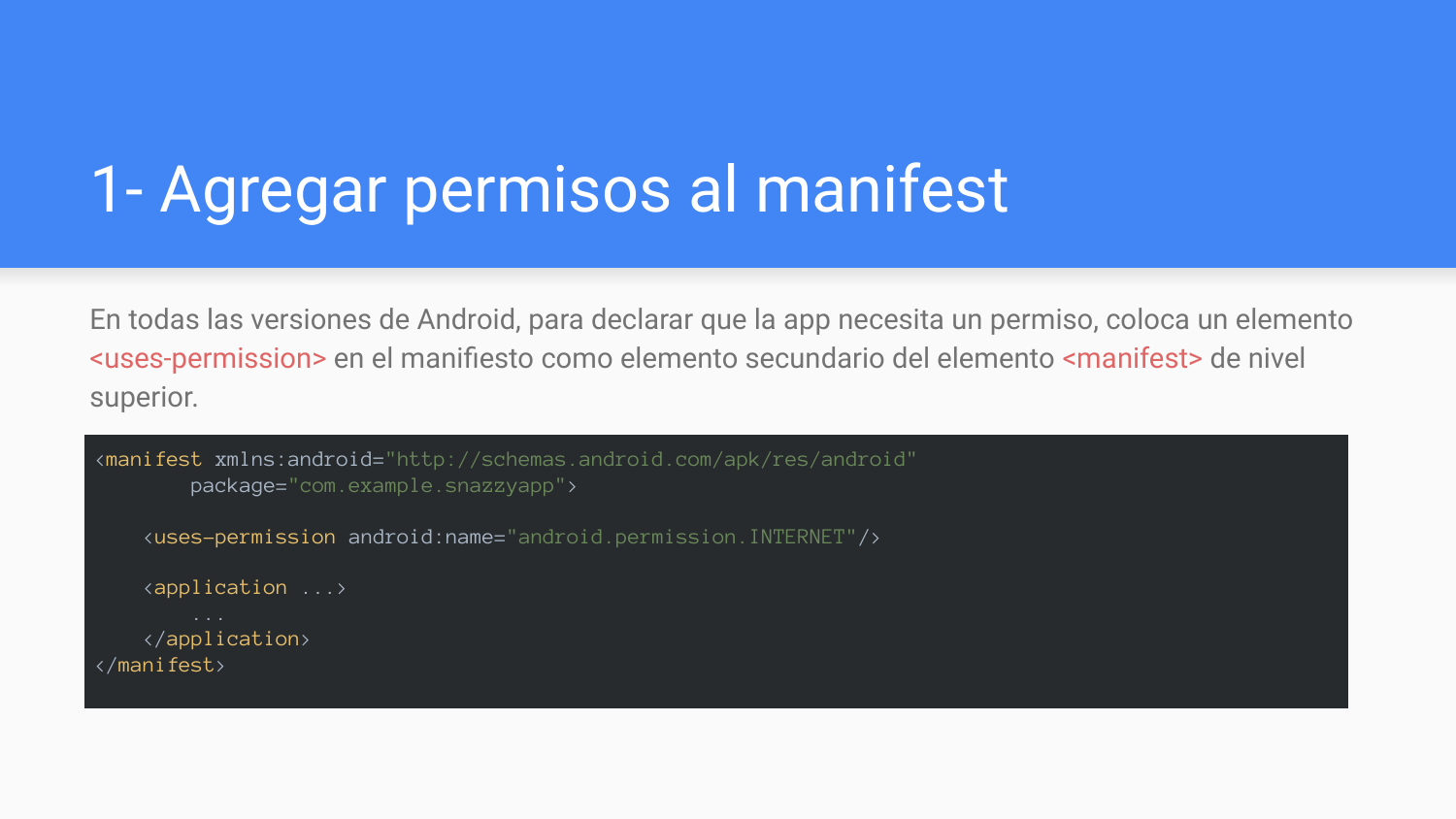

# 1- Agregar permisos al manifest
En todas las versiones de Android, para declarar que la app necesita un permiso, coloca un elemento <uses-permission> en el manifiesto como elemento secundario del elemento <manifest> de nivel superior.

| <manifest xmlns:android="http://schemas.android.com/apk/res/android" package="com.example.snazzyapp"> <uses-permission android:name="android.permission.INTERNET"/> <application ...> ... </application> </manifest> |
| --- |